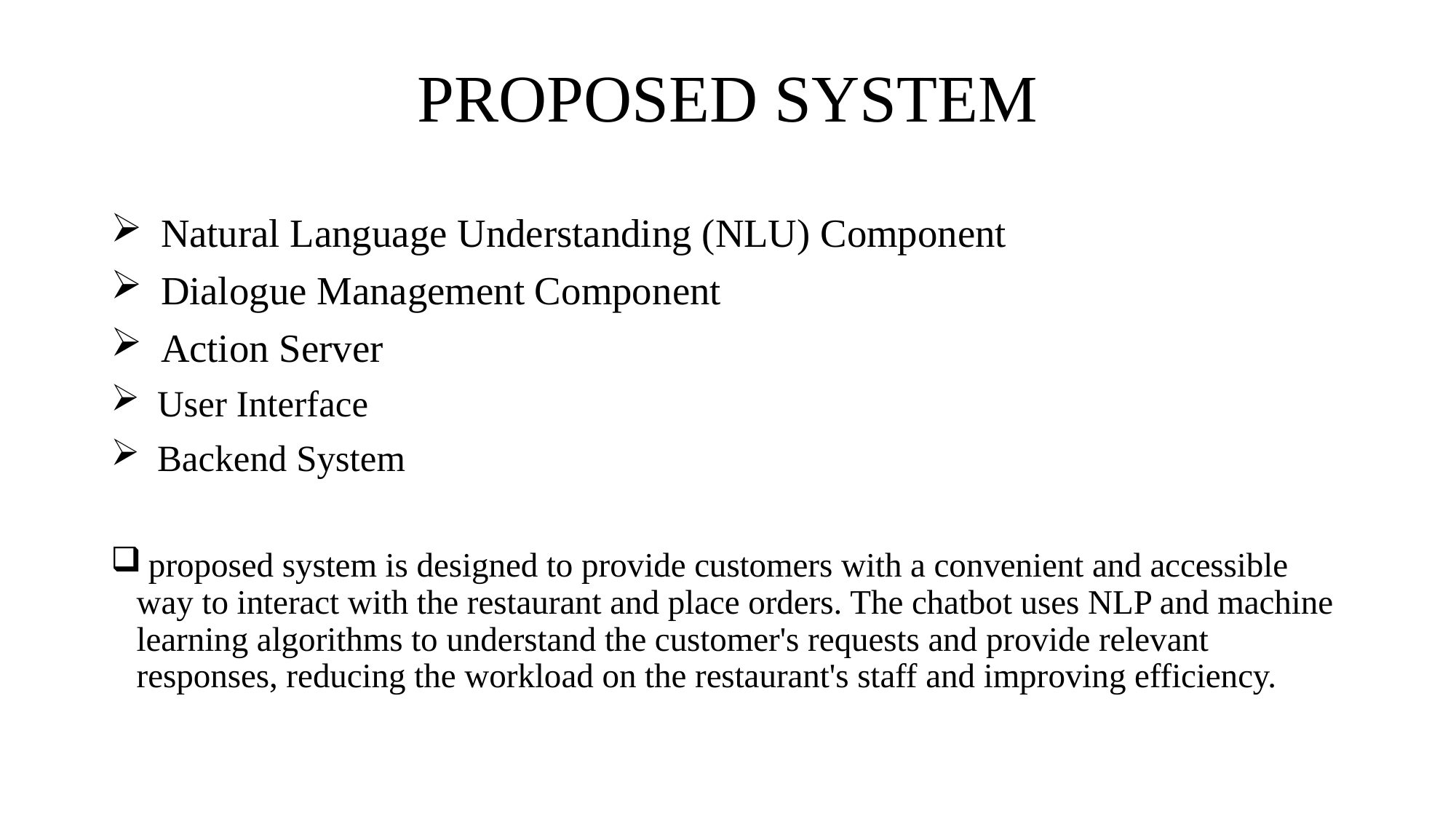

# PROPOSED SYSTEM
  Natural Language Understanding (NLU) Component
  Dialogue Management Component
  Action Server
  User Interface
  Backend System

 proposed system is designed to provide customers with a convenient and accessible way to interact with the restaurant and place orders. The chatbot uses NLP and machine learning algorithms to understand the customer's requests and provide relevant responses, reducing the workload on the restaurant's staff and improving efficiency.